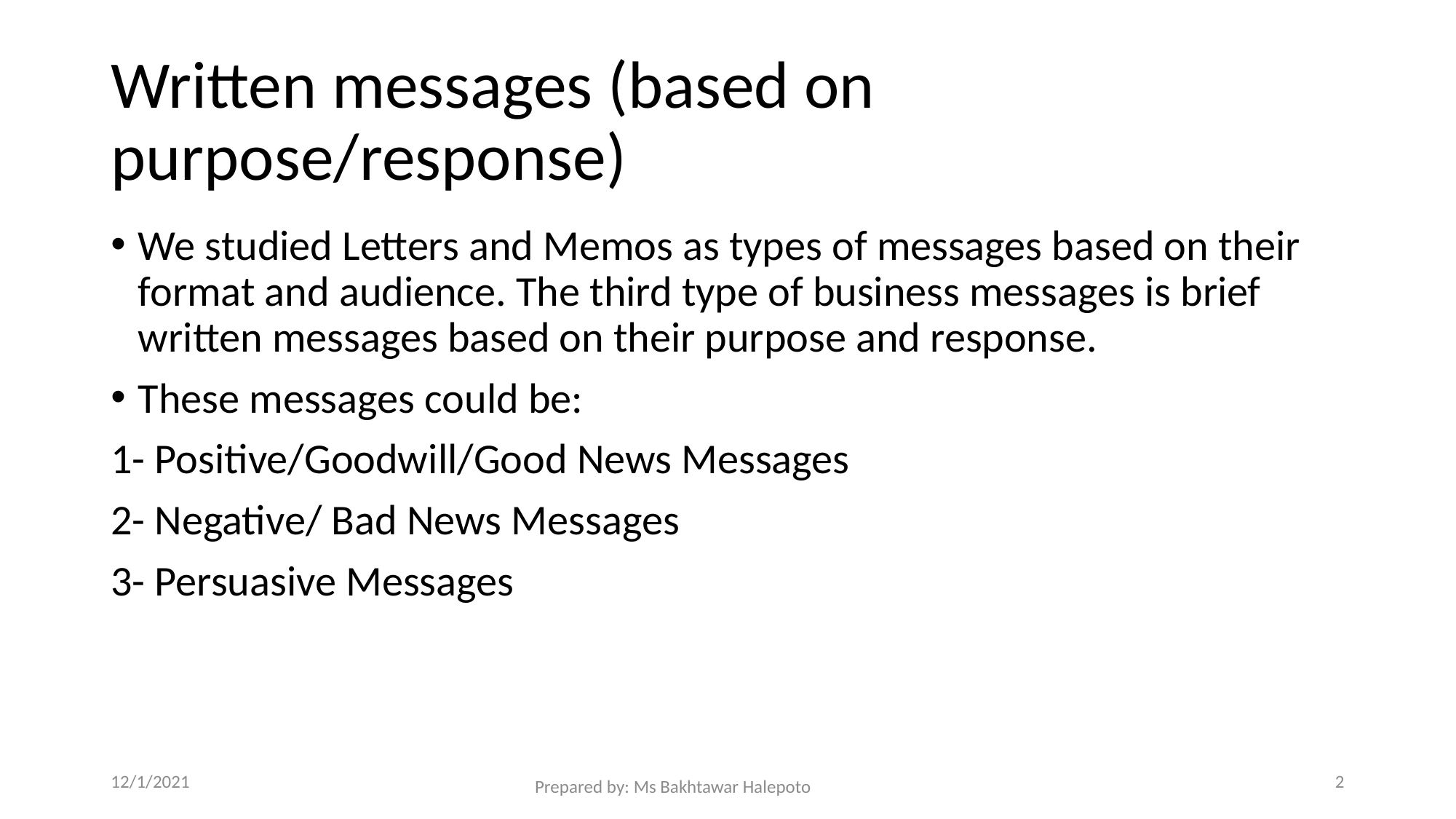

# Written messages (based on purpose/response)
We studied Letters and Memos as types of messages based on their format and audience. The third type of business messages is brief written messages based on their purpose and response.
These messages could be:
1- Positive/Goodwill/Good News Messages
2- Negative/ Bad News Messages
3- Persuasive Messages

12/1/2021
2
Prepared by: Ms Bakhtawar Halepoto